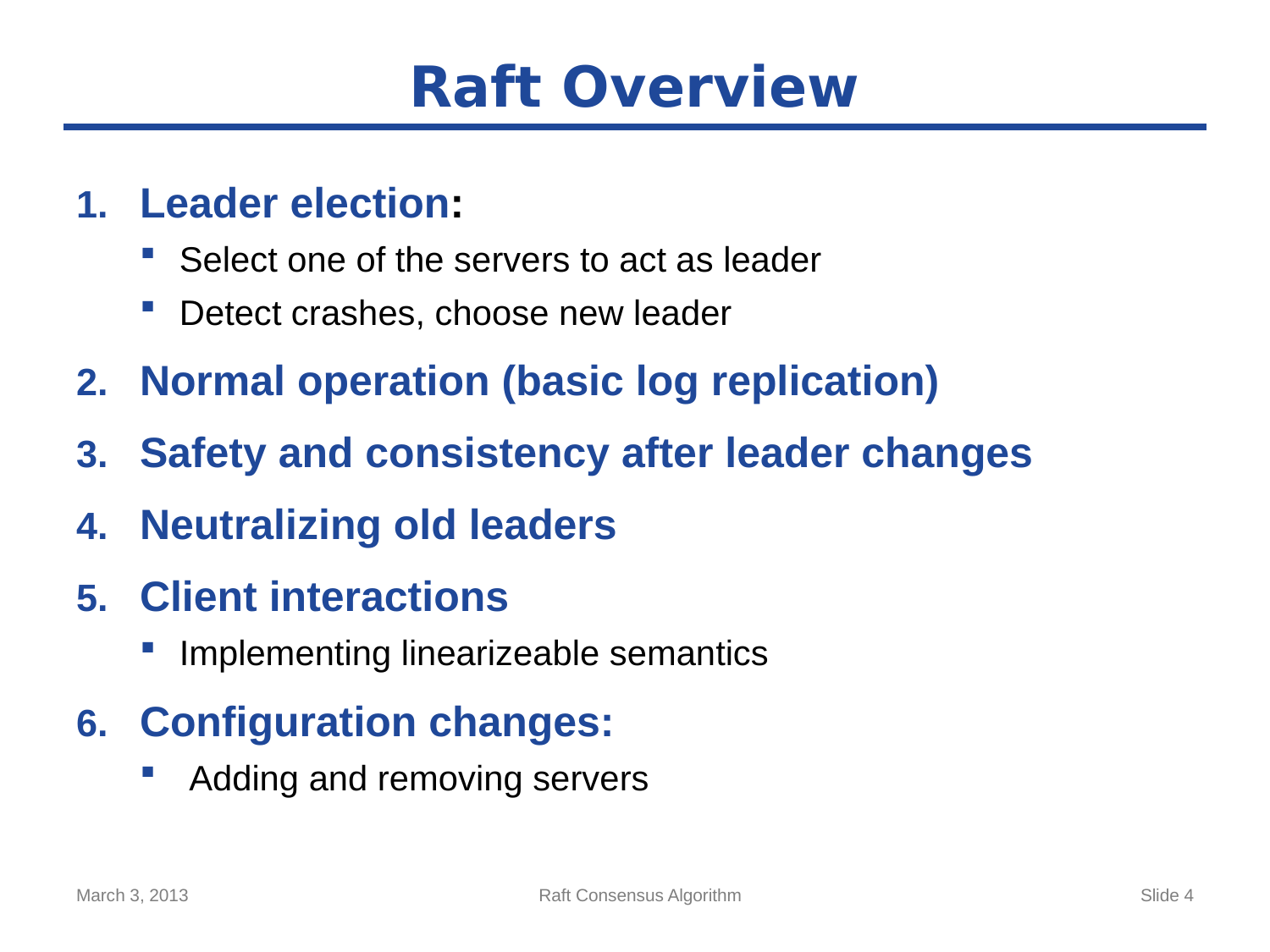

# Raft Overview
Leader election:
Select one of the servers to act as leader
Detect crashes, choose new leader
Normal operation (basic log replication)
Safety and consistency after leader changes
Neutralizing old leaders
Client interactions
Implementing linearizeable semantics
Configuration changes:
 Adding and removing servers
March 3, 2013
Raft Consensus Algorithm
Slide 4